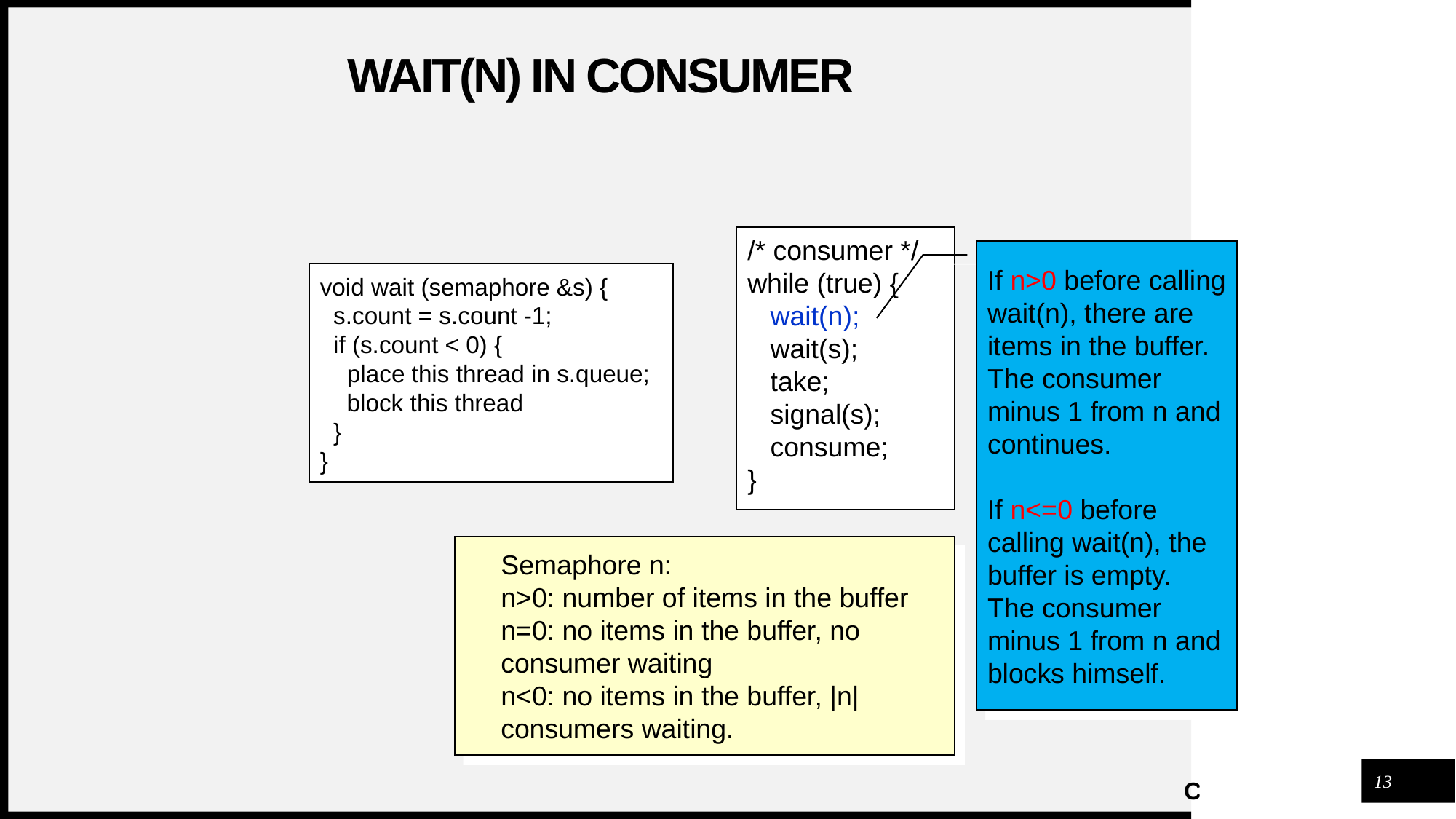

# wait(n) in Consumer
/* consumer */
while (true) {
   wait(n);
   wait(s);
   take;
   signal(s);
   consume;
}
If n>0 before calling wait(n), there are items in the buffer.  The consumer minus 1 from n and continues.
If n<=0 before calling wait(n), the buffer is empty.  The consumer minus 1 from n and blocks himself.
void wait (semaphore &s) {
  s.count = s.count -1;
  if (s.count < 0) {
    place this thread in s.queue;
    block this thread
  }
}
Semaphore n:
n>0: number of items in the buffer
n=0: no items in the buffer, no consumer waiting
n<0: no items in the buffer, |n| consumers waiting.
13